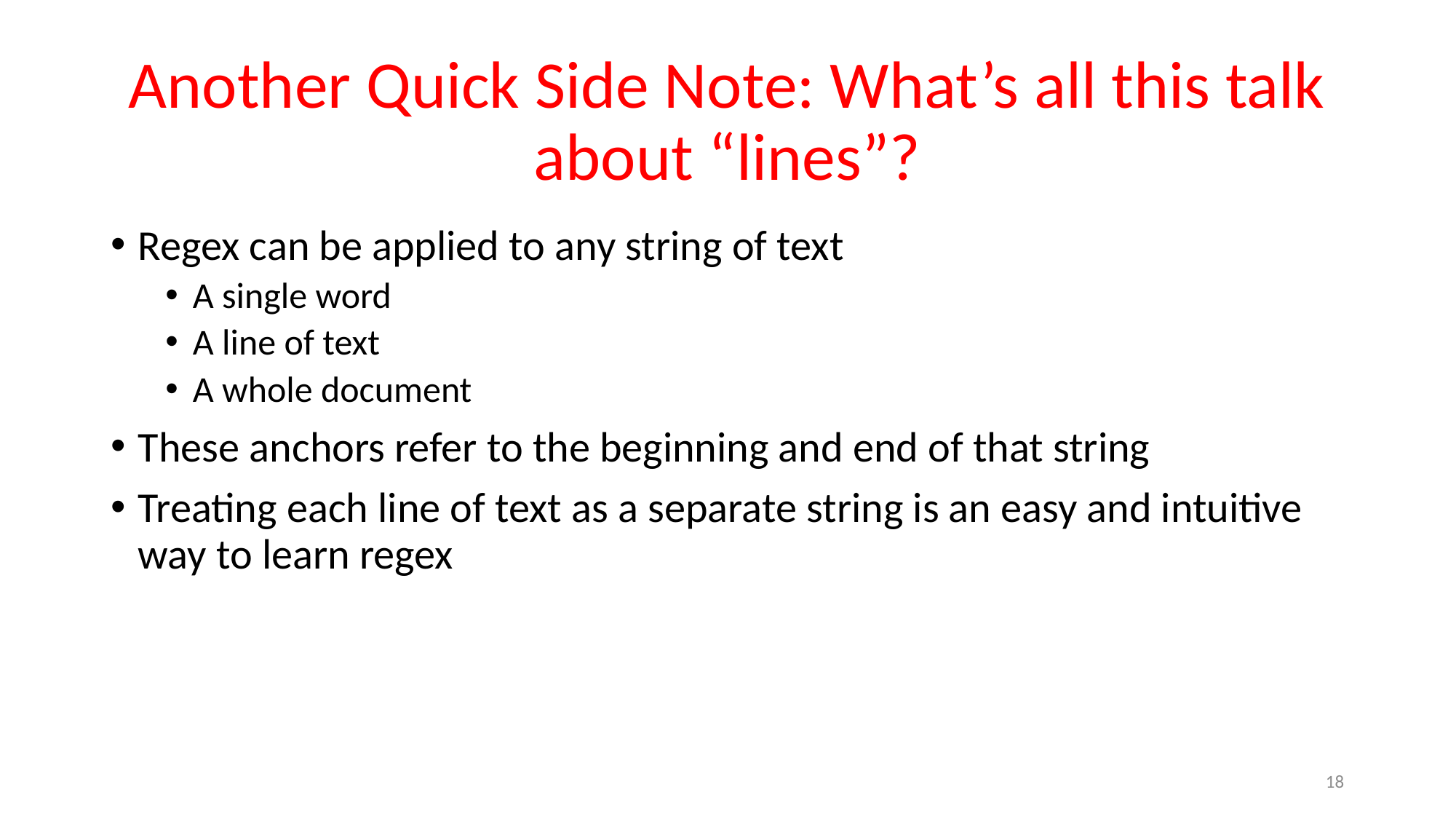

# Another Quick Side Note: What’s all this talk about “lines”?
Regex can be applied to any string of text
A single word
A line of text
A whole document
These anchors refer to the beginning and end of that string
Treating each line of text as a separate string is an easy and intuitive way to learn regex
18